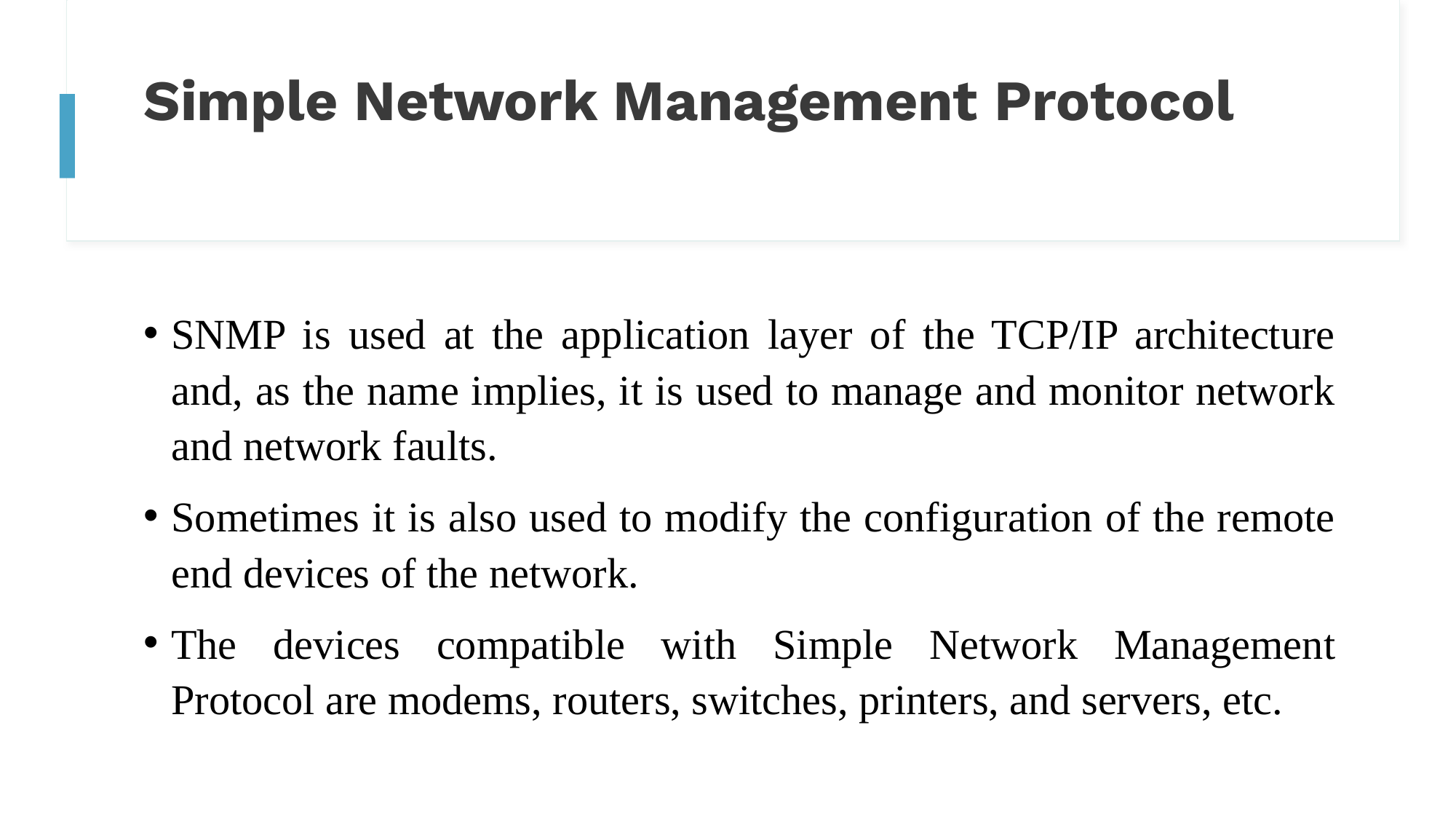

# Simple Network Management Protocol
SNMP is used at the application layer of the TCP/IP architecture and, as the name implies, it is used to manage and monitor network and network faults.
Sometimes it is also used to modify the configuration of the remote end devices of the network.
The devices compatible with Simple Network Management Protocol are modems, routers, switches, printers, and servers, etc.